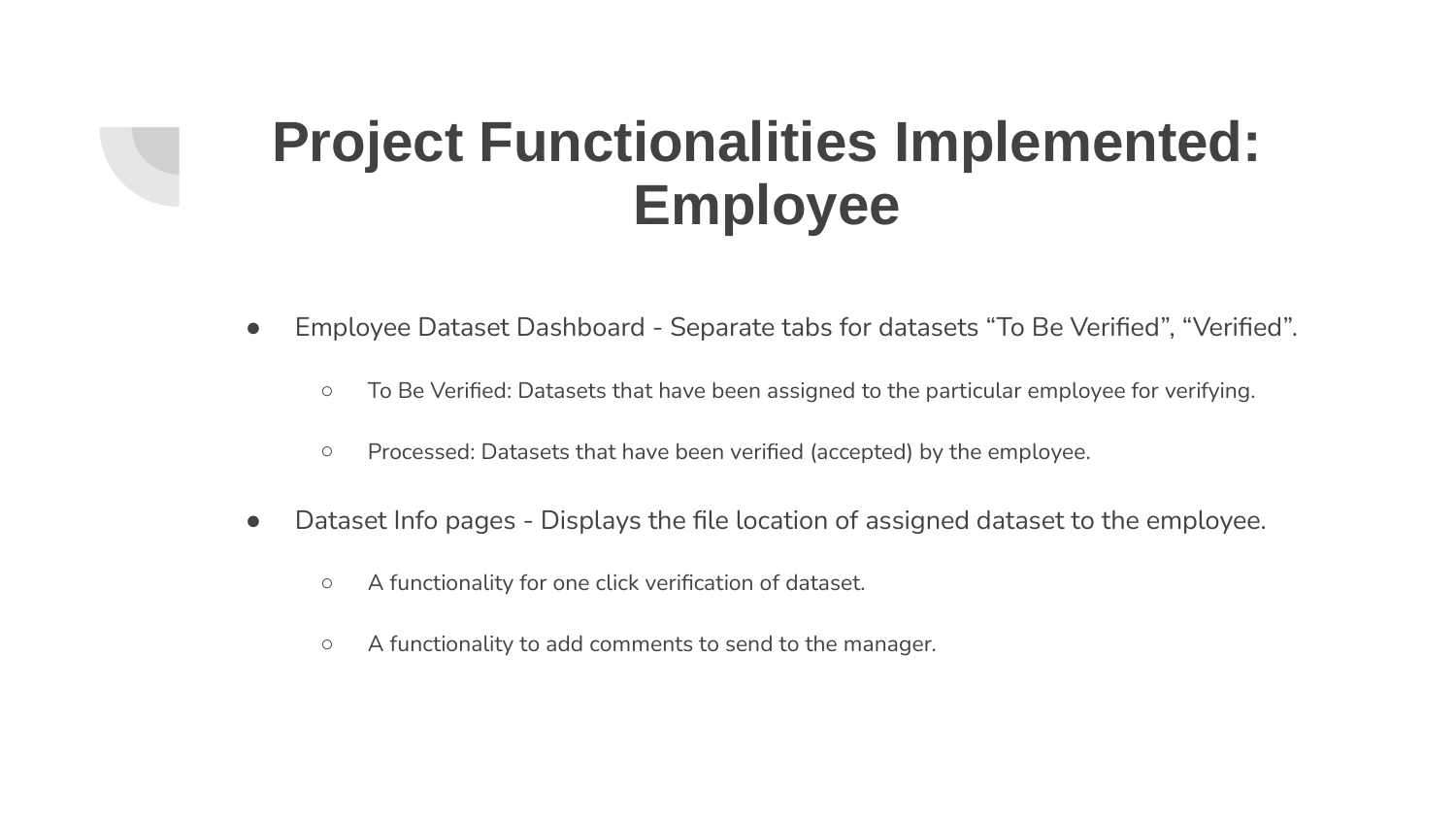

# Project Functionalities Implemented: Employee
Employee Dataset Dashboard - Separate tabs for datasets “To Be Verified”, “Verified”.
To Be Verified: Datasets that have been assigned to the particular employee for verifying.
Processed: Datasets that have been verified (accepted) by the employee.
Dataset Info pages - Displays the file location of assigned dataset to the employee.
A functionality for one click verification of dataset.
A functionality to add comments to send to the manager.